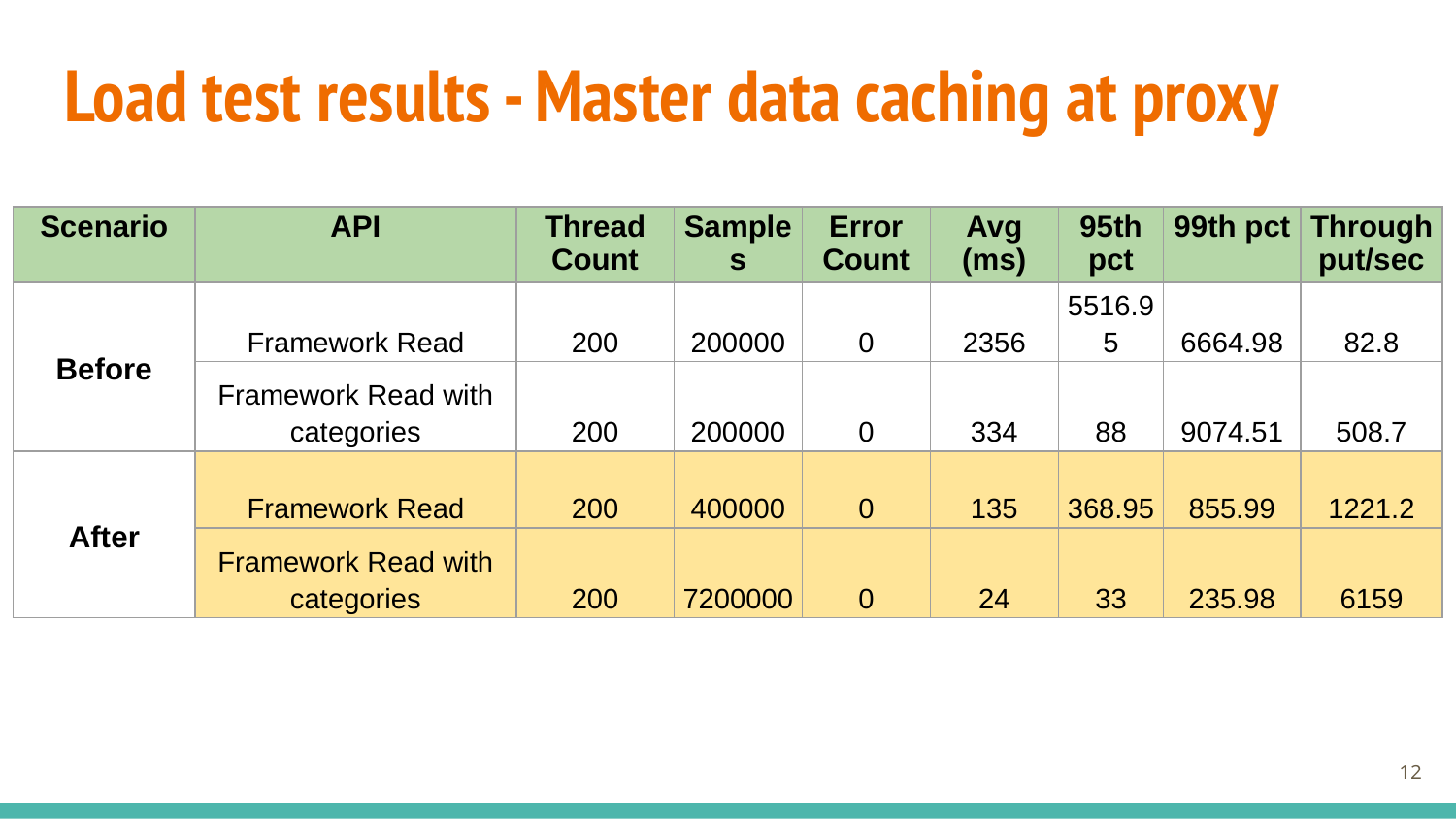

# Load test results - Master data caching at proxy

| Scenario | API | Thread Count | Samples | Error Count | Avg (ms) | 95th pct | 99th pct | Throughput/sec |
| --- | --- | --- | --- | --- | --- | --- | --- | --- |
| Before | Framework Read | 200 | 200000 | 0 | 2356 | 5516.95 | 6664.98 | 82.8 |
|  | Framework Read with categories | 200 | 200000 | 0 | 334 | 88 | 9074.51 | 508.7 |
| After | Framework Read | 200 | 400000 | 0 | 135 | 368.95 | 855.99 | 1221.2 |
|  | Framework Read with categories | 200 | 7200000 | 0 | 24 | 33 | 235.98 | 6159 |
12